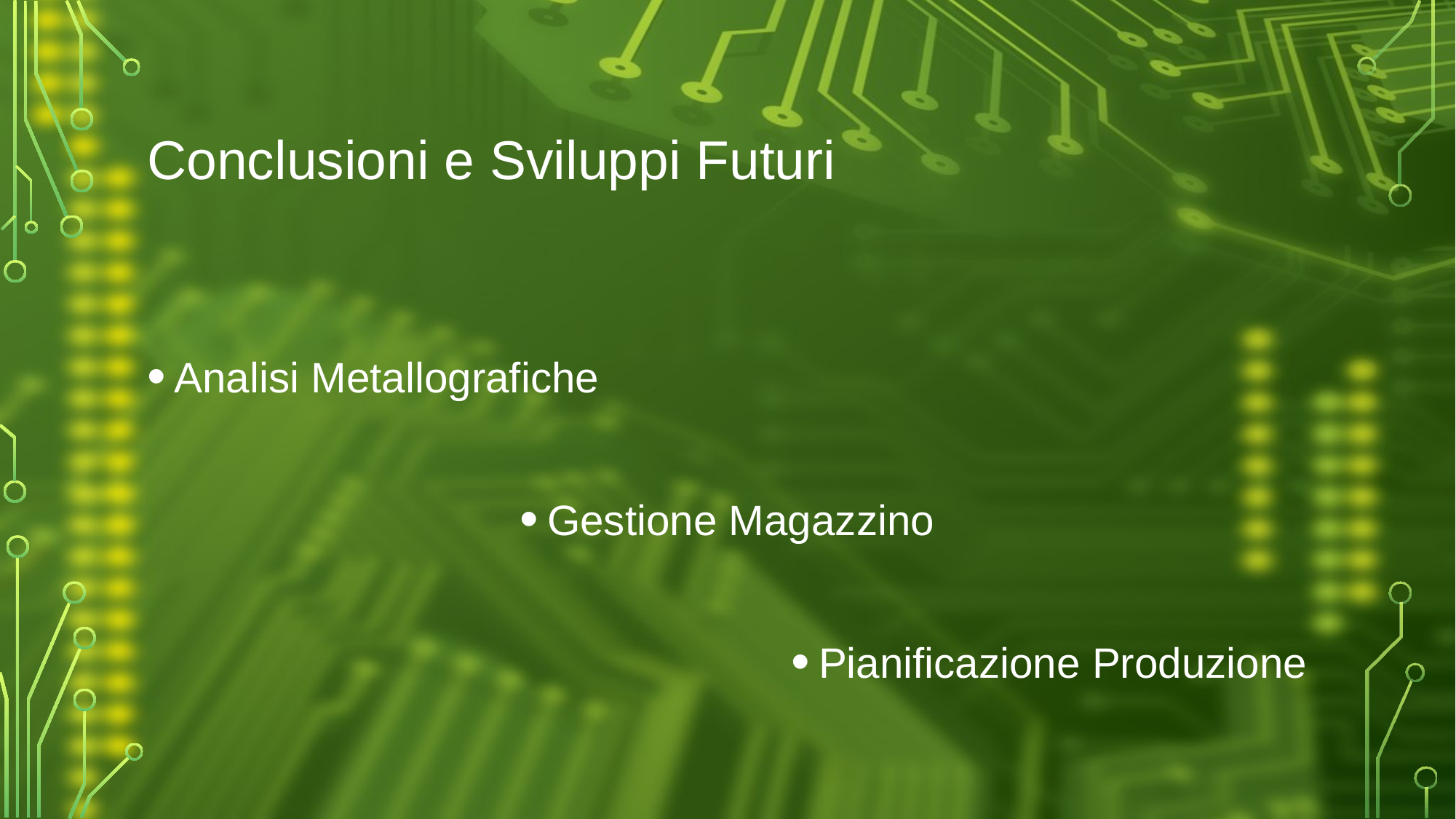

# Conclusioni e Sviluppi Futuri
Analisi Metallografiche
Gestione Magazzino
Pianificazione Produzione